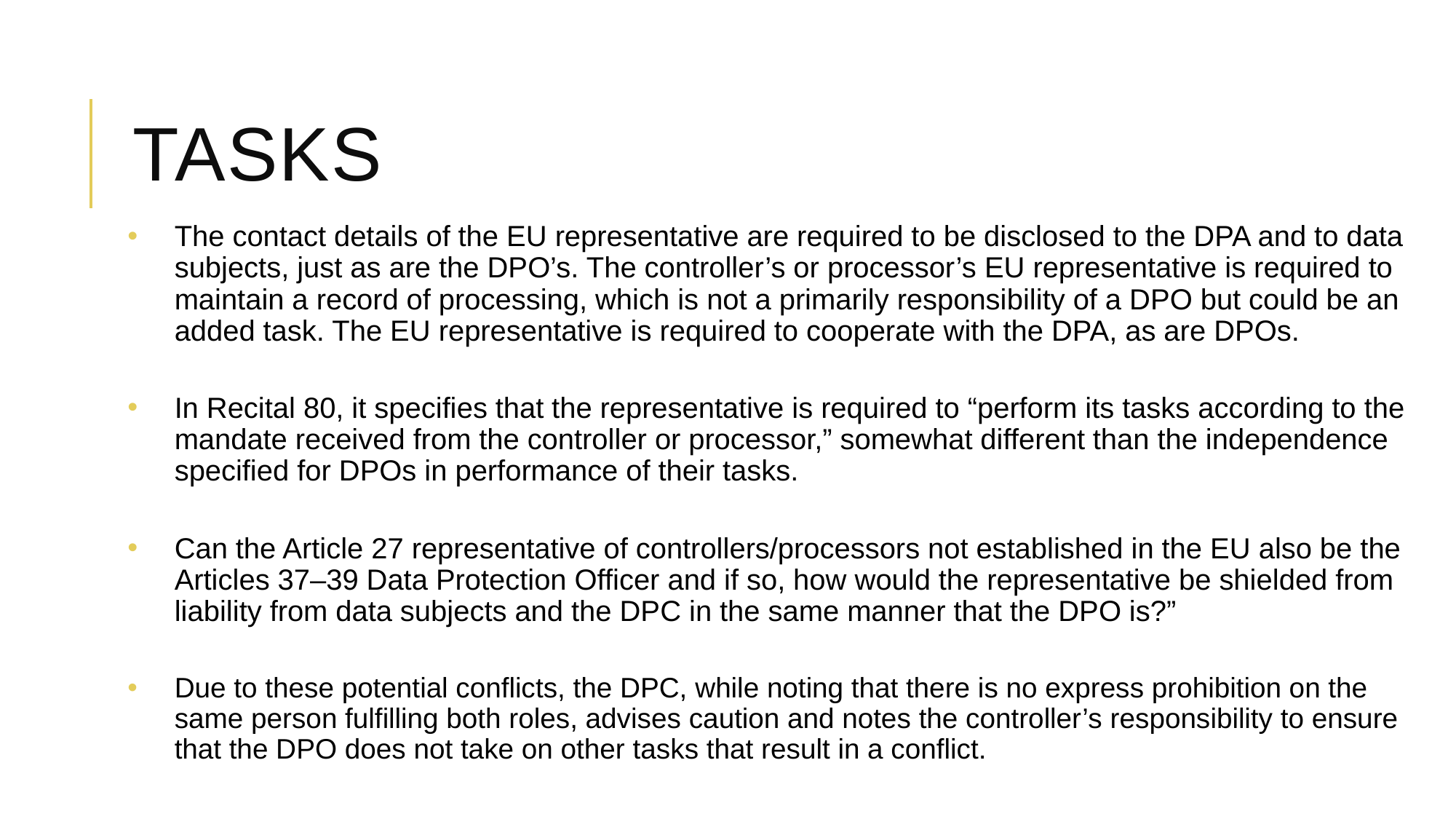

# Tasks
The contact details of the EU representative are required to be disclosed to the DPA and to data subjects, just as are the DPO’s. The controller’s or processor’s EU representative is required to maintain a record of processing, which is not a primarily responsibility of a DPO but could be an added task. The EU representative is required to cooperate with the DPA, as are DPOs.

In Recital 80, it specifies that the representative is required to “perform its tasks according to the mandate received from the controller or processor,” somewhat different than the independence specified for DPOs in performance of their tasks.

Can the Article 27 representative of controllers/processors not established in the EU also be the Articles 37–39 Data Protection Officer and if so, how would the representative be shielded from liability from data subjects and the DPC in the same manner that the DPO is?”

Due to these potential conflicts, the DPC, while noting that there is no express prohibition on the same person fulfilling both roles, advises caution and notes the controller’s responsibility to ensure that the DPO does not take on other tasks that result in a conflict.